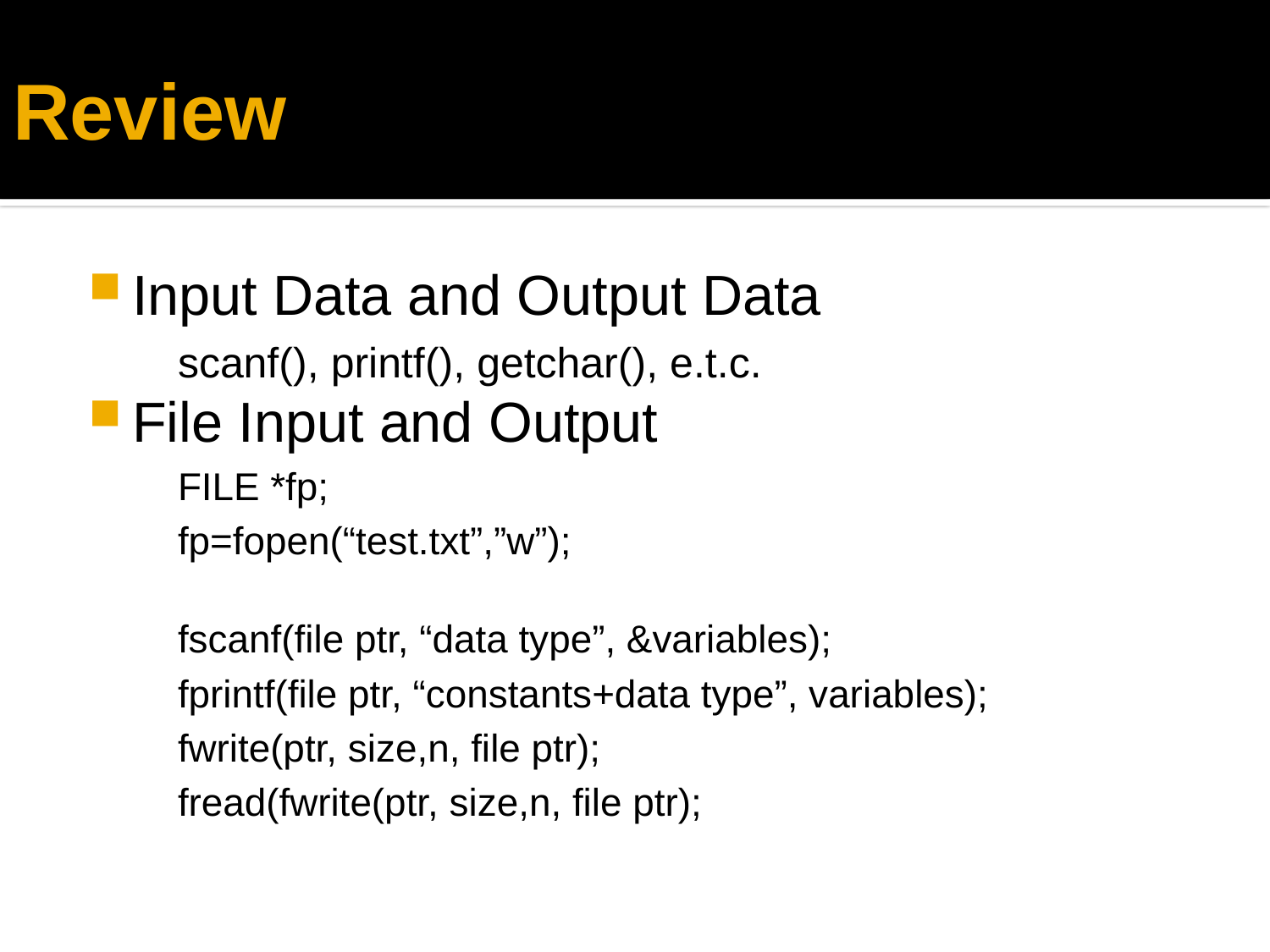

# Review
Input Data and Output Data
scanf(), printf(), getchar(), e.t.c.
File Input and Output
FILE *fp;
fp=fopen(“test.txt”,”w”);

fscanf(file ptr, “data type”, &variables);
fprintf(file ptr, “constants+data type”, variables);
fwrite(ptr, size,n, file ptr);
fread(fwrite(ptr, size,n, file ptr);